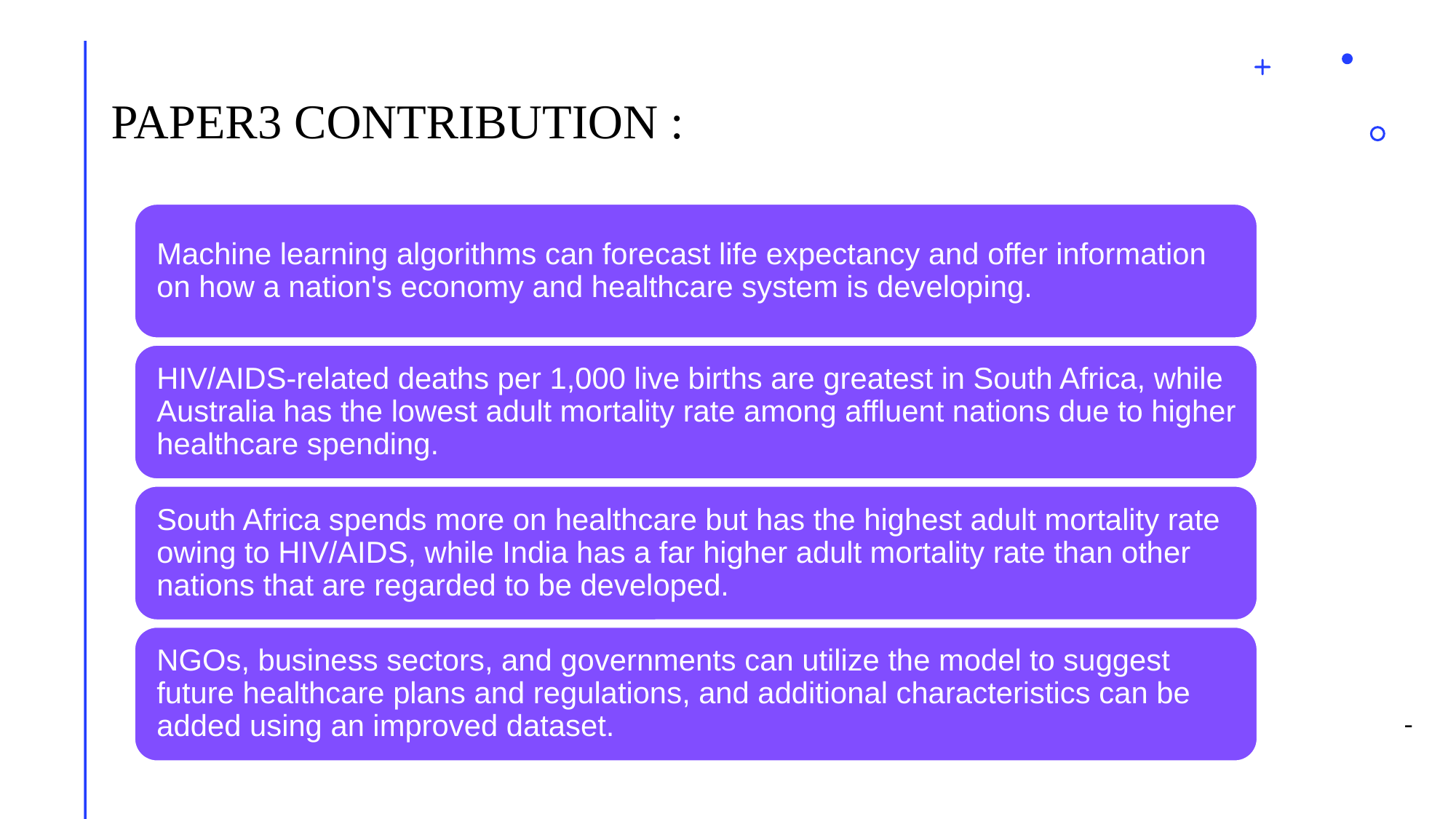

# PAPER3 CONTRIBUTION :
Machine learning algorithms can forecast life expectancy and offer information on how a nation's economy and healthcare system is developing.
HIV/AIDS-related deaths per 1,000 live births are greatest in South Africa, while Australia has the lowest adult mortality rate among affluent nations due to higher healthcare spending.
South Africa spends more on healthcare but has the highest adult mortality rate owing to HIV/AIDS, while India has a far higher adult mortality rate than other nations that are regarded to be developed.
NGOs, business sectors, and governments can utilize the model to suggest future healthcare plans and regulations, and additional characteristics can be added using an improved dataset.
-